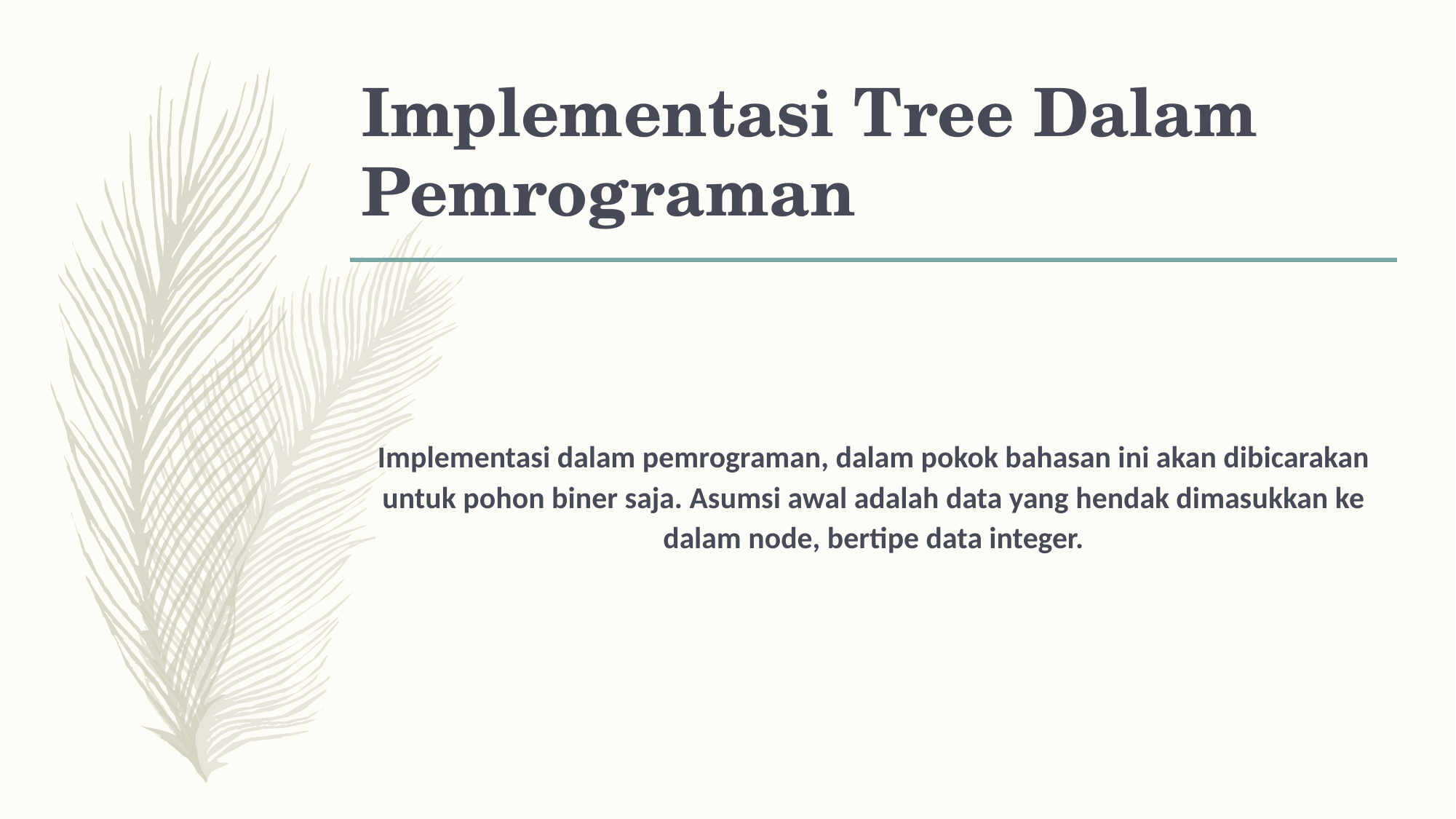

# Implementasi Tree Dalam Pemrograman
Implementasi dalam pemrograman, dalam pokok bahasan ini akan dibicarakan untuk pohon biner saja. Asumsi awal adalah data yang hendak dimasukkan ke dalam node, bertipe data integer.